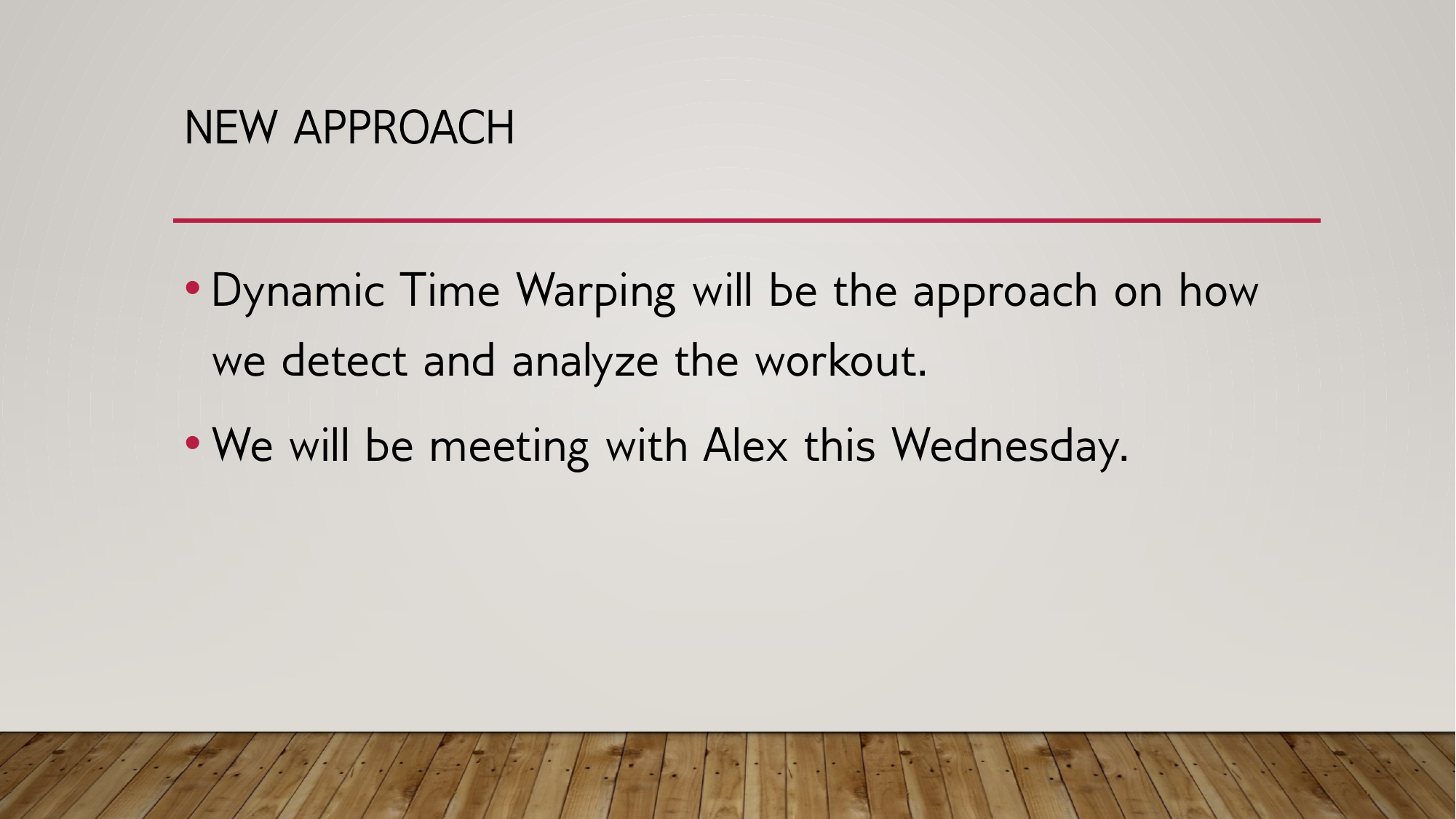

# New Approach
Dynamic Time Warping will be the approach on how we detect and analyze the workout.
We will be meeting with Alex this Wednesday.